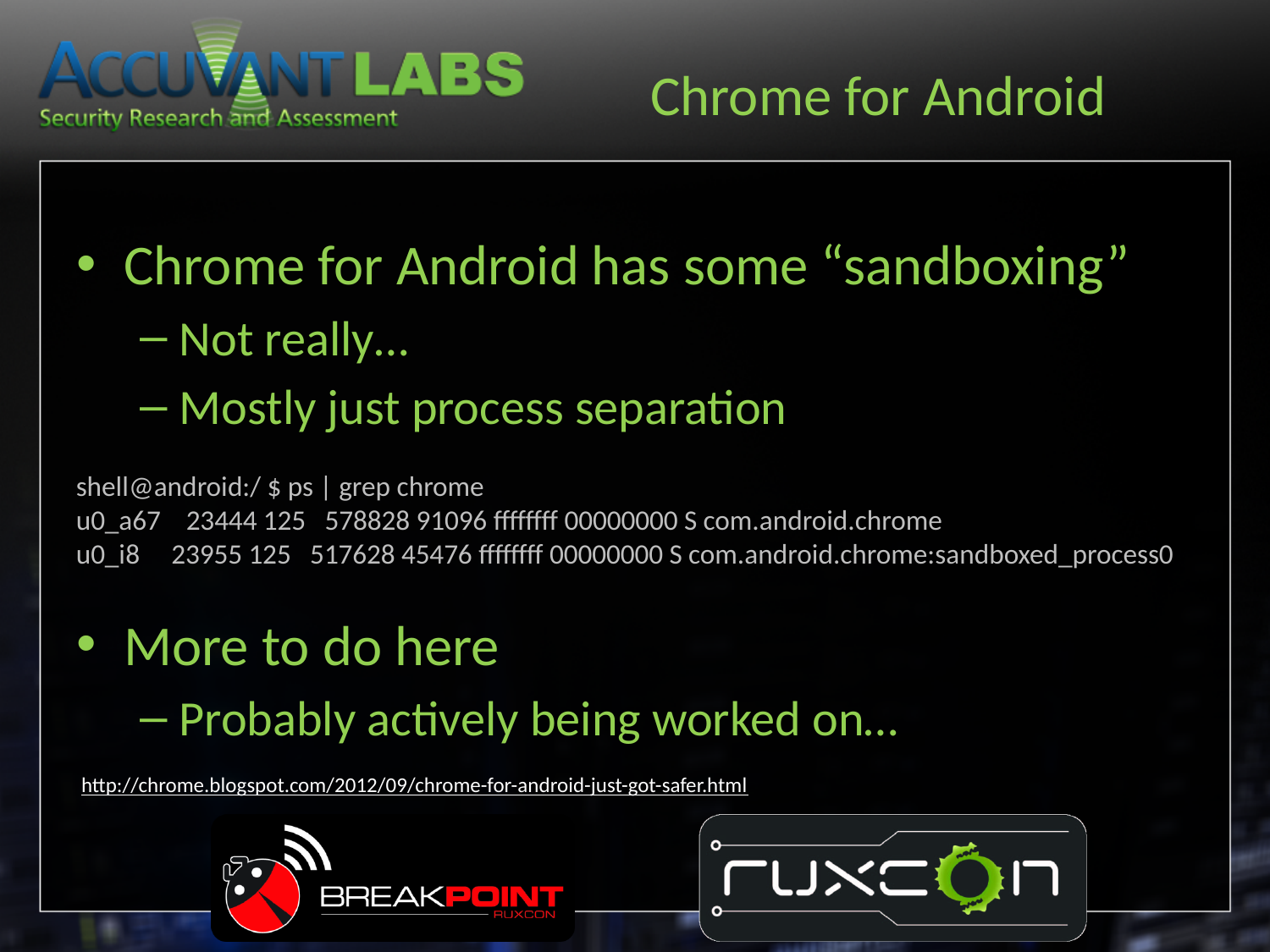

# Chrome for Android
Chrome for Android has some “sandboxing”
Not really…
Mostly just process separation

More to do here
Probably actively being worked on…
shell@android:/ $ ps | grep chrome
u0_a67    23444 125   578828 91096 ffffffff 00000000 S com.android.chrome
u0_i8     23955 125   517628 45476 ffffffff 00000000 S com.android.chrome:sandboxed_process0
http://chrome.blogspot.com/2012/09/chrome-for-android-just-got-safer.html